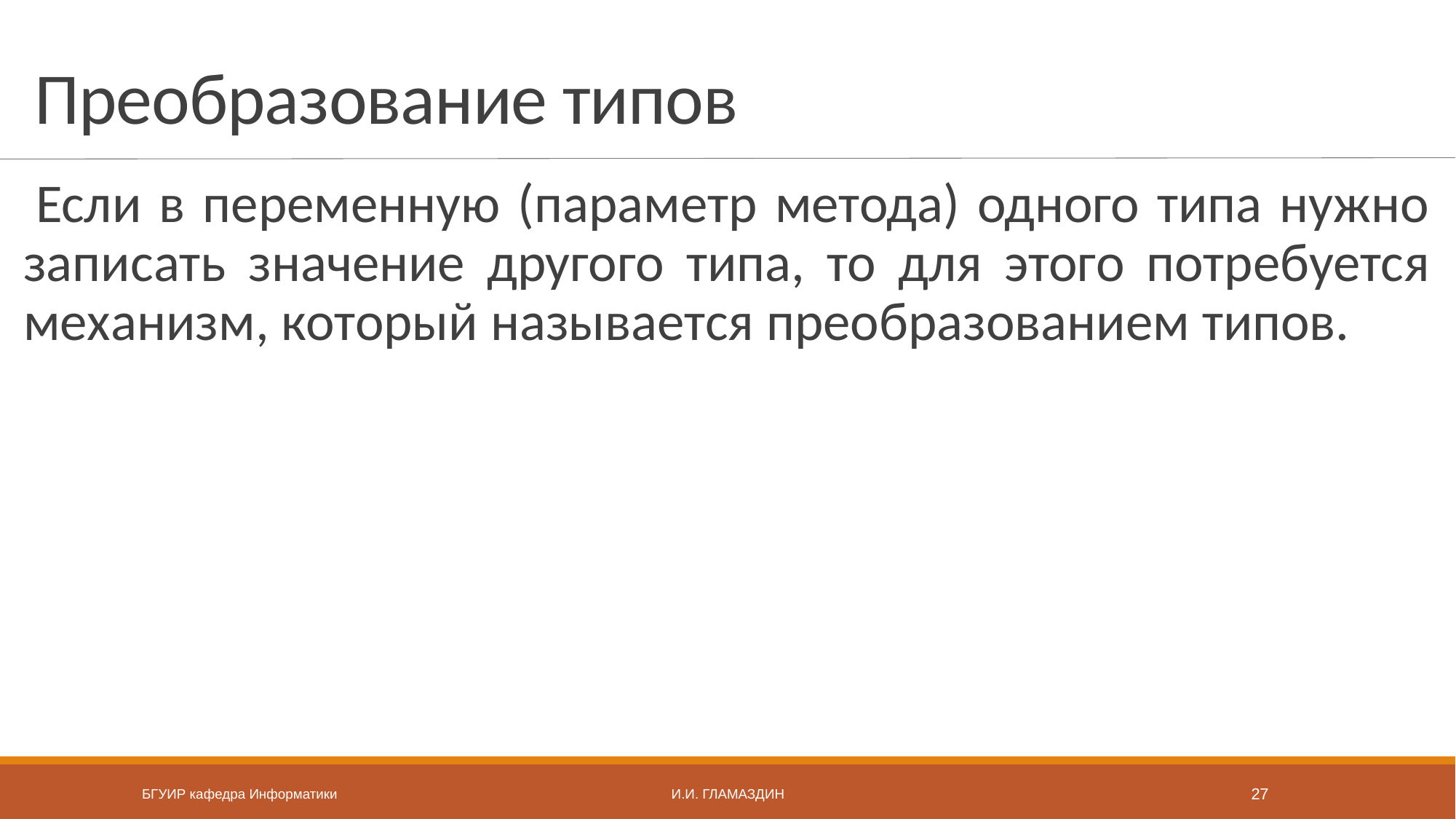

# Преобразование типов
Если в переменную (параметр метода) одного типа нужно записать значение другого типа, то для этого потребуется механизм, который называется преобразованием типов.
БГУИР кафедра Информатики
И.И. Гламаздин
27